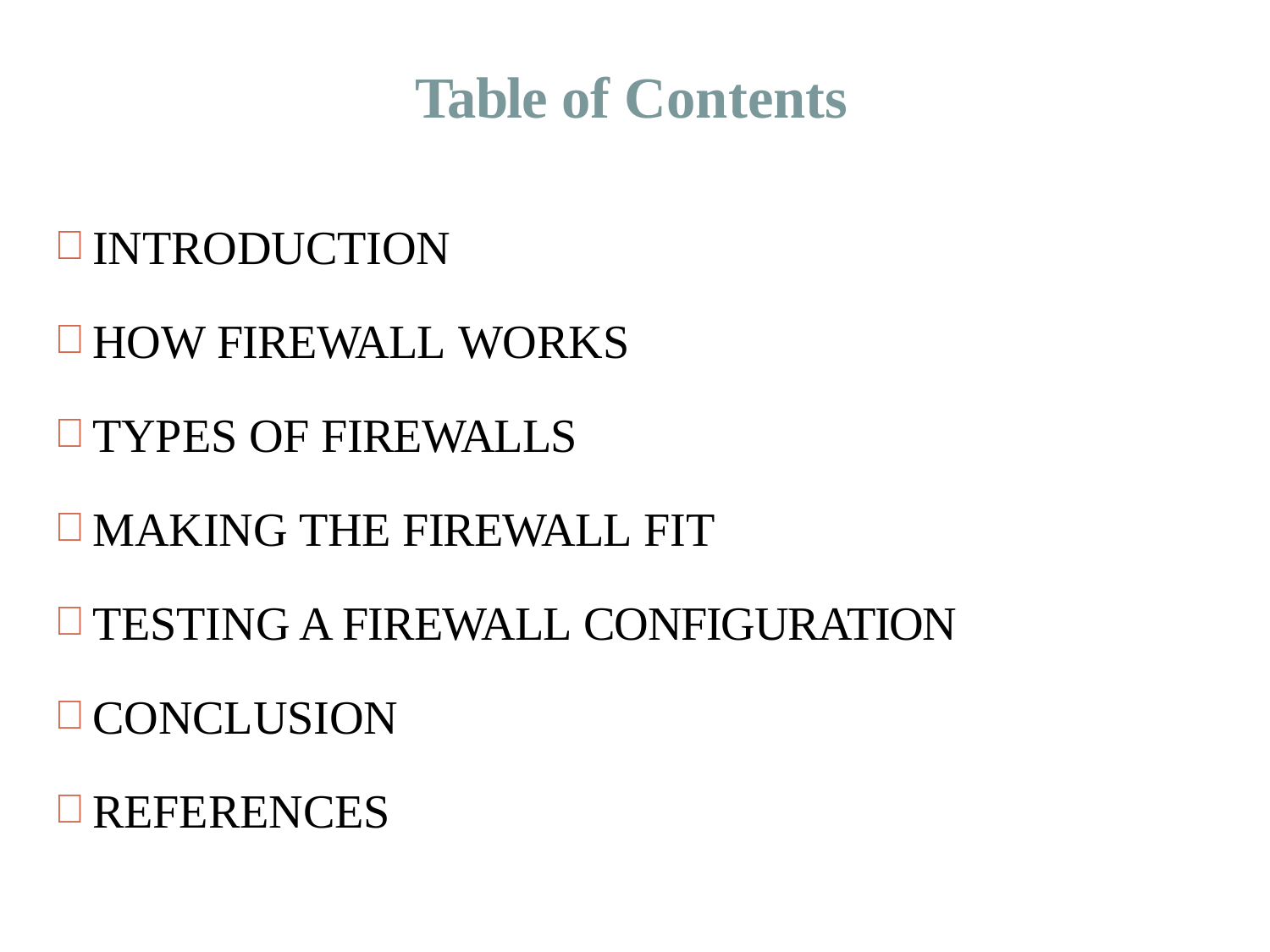

# Table of Contents
INTRODUCTION
HOW FIREWALL WORKS
TYPES OF FIREWALLS
MAKING THE FIREWALL FIT
TESTING A FIREWALL CONFIGURATION
CONCLUSION
REFERENCES